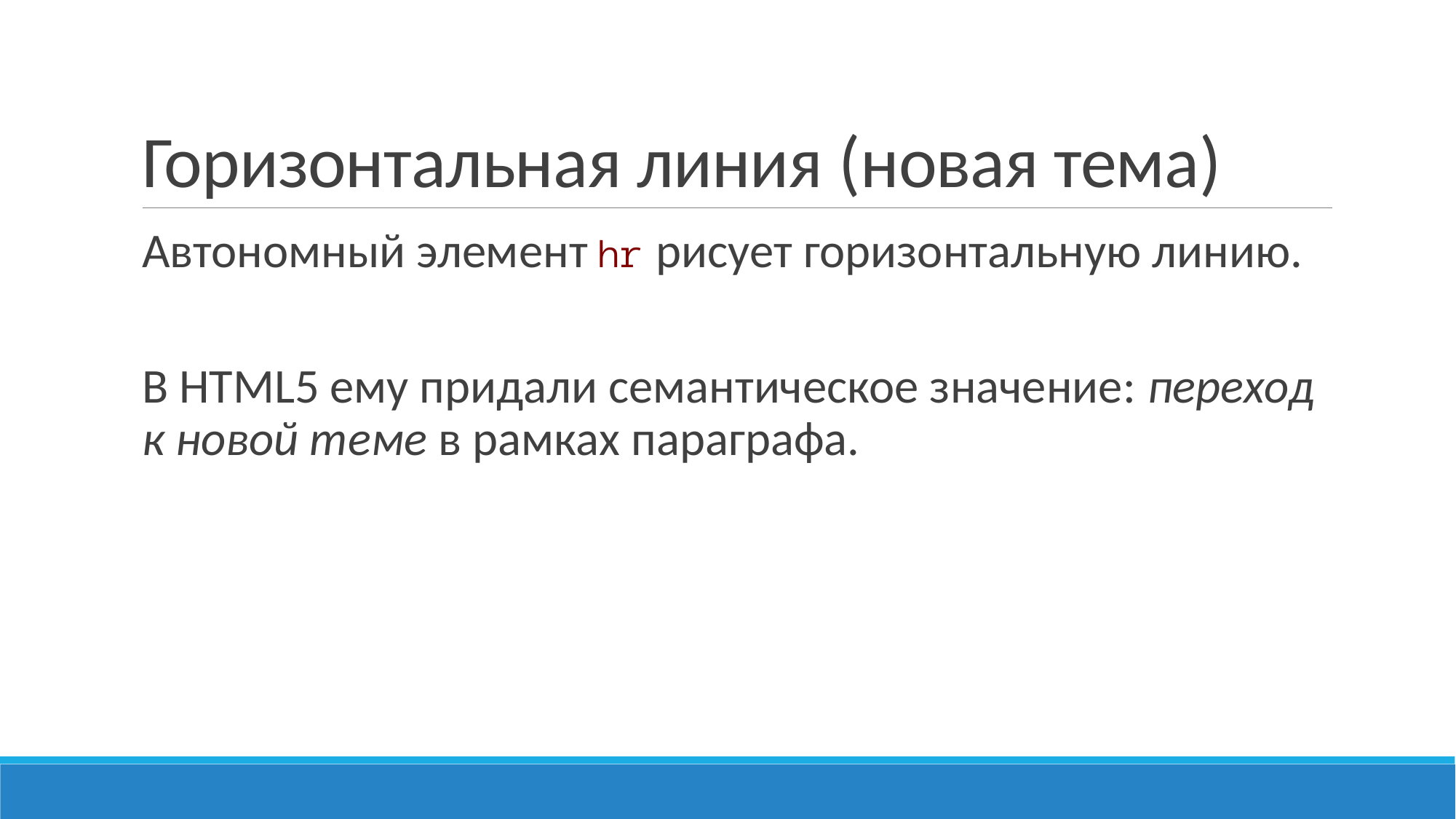

# Горизонтальная линия (новая тема)
Автономный элемент hr рисует горизонтальную линию.

В HTML5 ему придали семантическое значение: переход к новой теме в рамках параграфа.